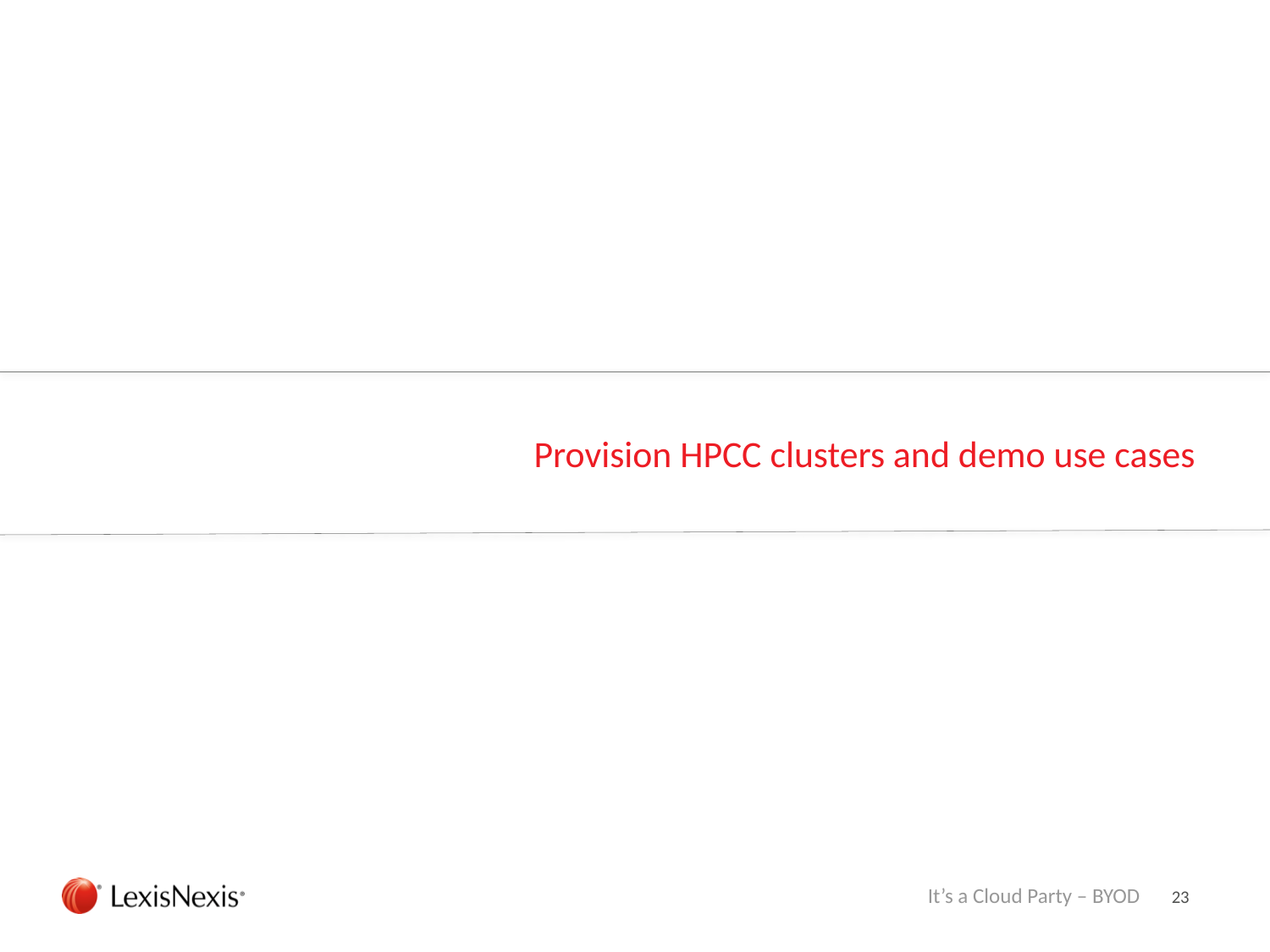

Provision HPCC clusters and demo use cases
It’s a Cloud Party – BYOD
23